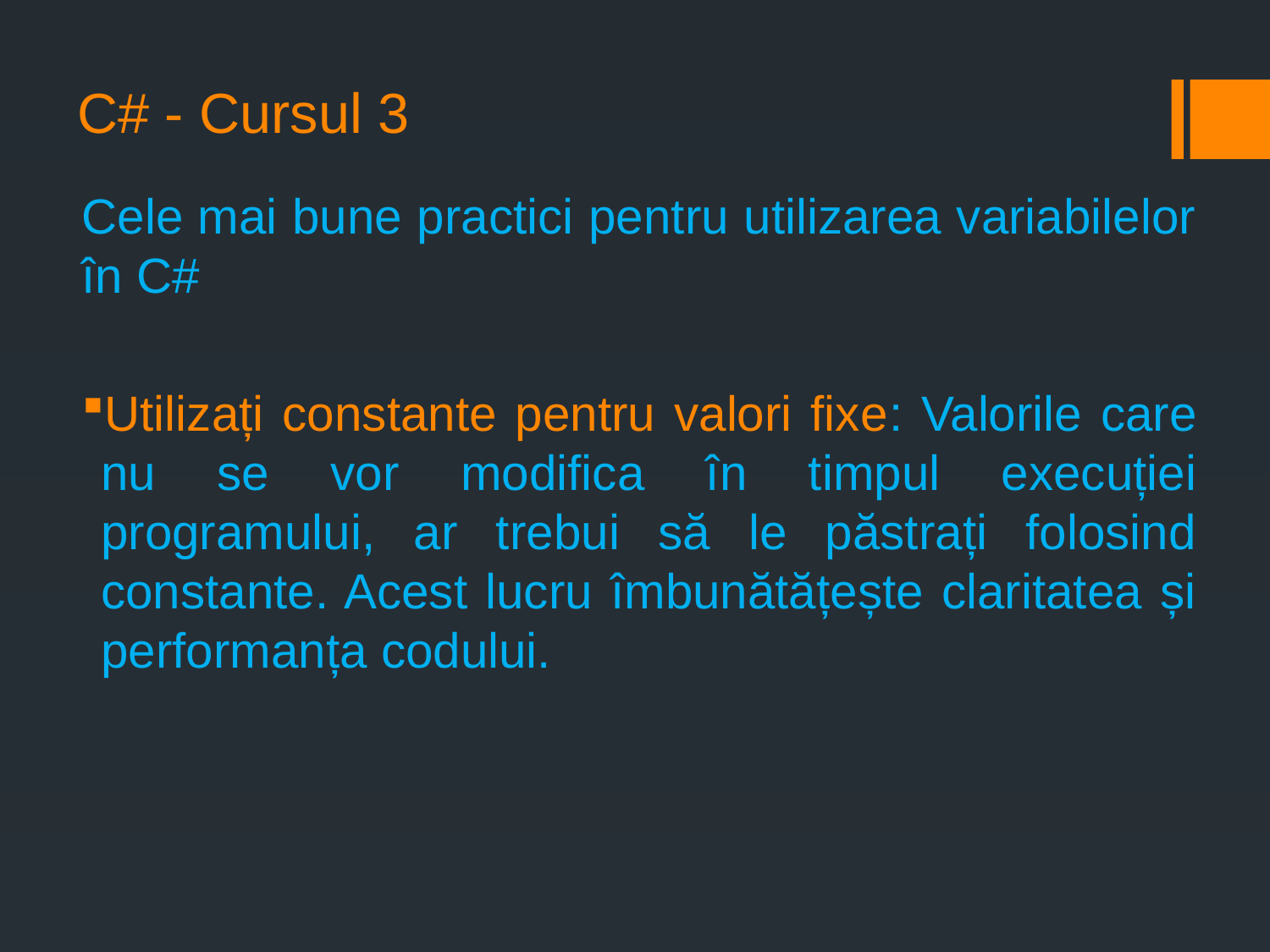

# C# - Cursul 3
Cele mai bune practici pentru utilizarea variabilelor în C#

Utilizați constante pentru valori fixe: Valorile care nu se vor modifica în timpul execuției programului, ar trebui să le păstrați folosind constante. Acest lucru îmbunătățește claritatea și performanța codului.